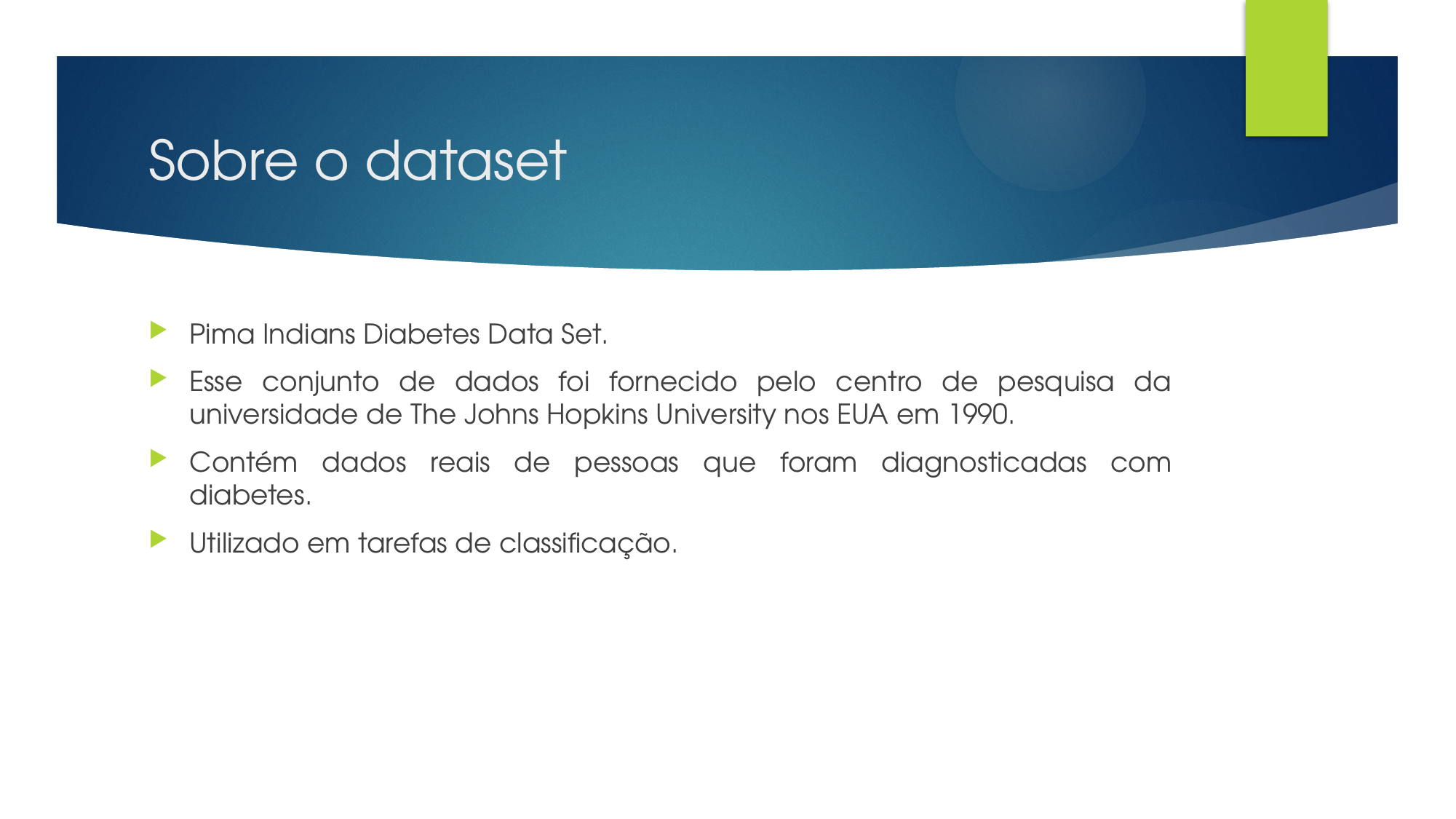

# Sobre o dataset
Pima Indians Diabetes Data Set.
Esse conjunto de dados foi fornecido pelo centro de pesquisa da universidade de The Johns Hopkins University nos EUA em 1990.
Contém dados reais de pessoas que foram diagnosticadas com diabetes.
Utilizado em tarefas de classificação.